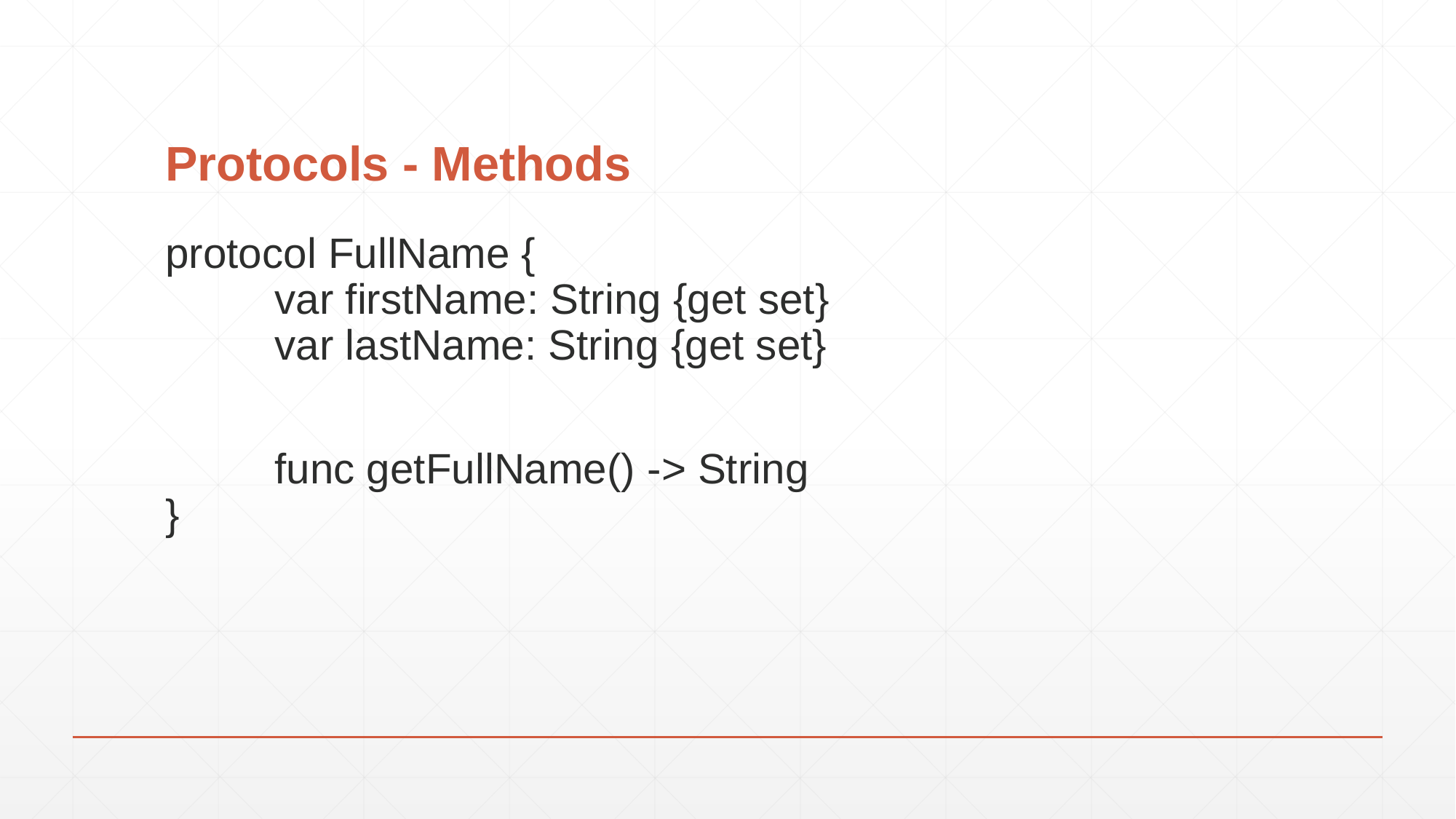

# Protocols - Methods
protocol FullName {
	var firstName: String {get set}
	var lastName: String {get set}
	func getFullName() -> String
}